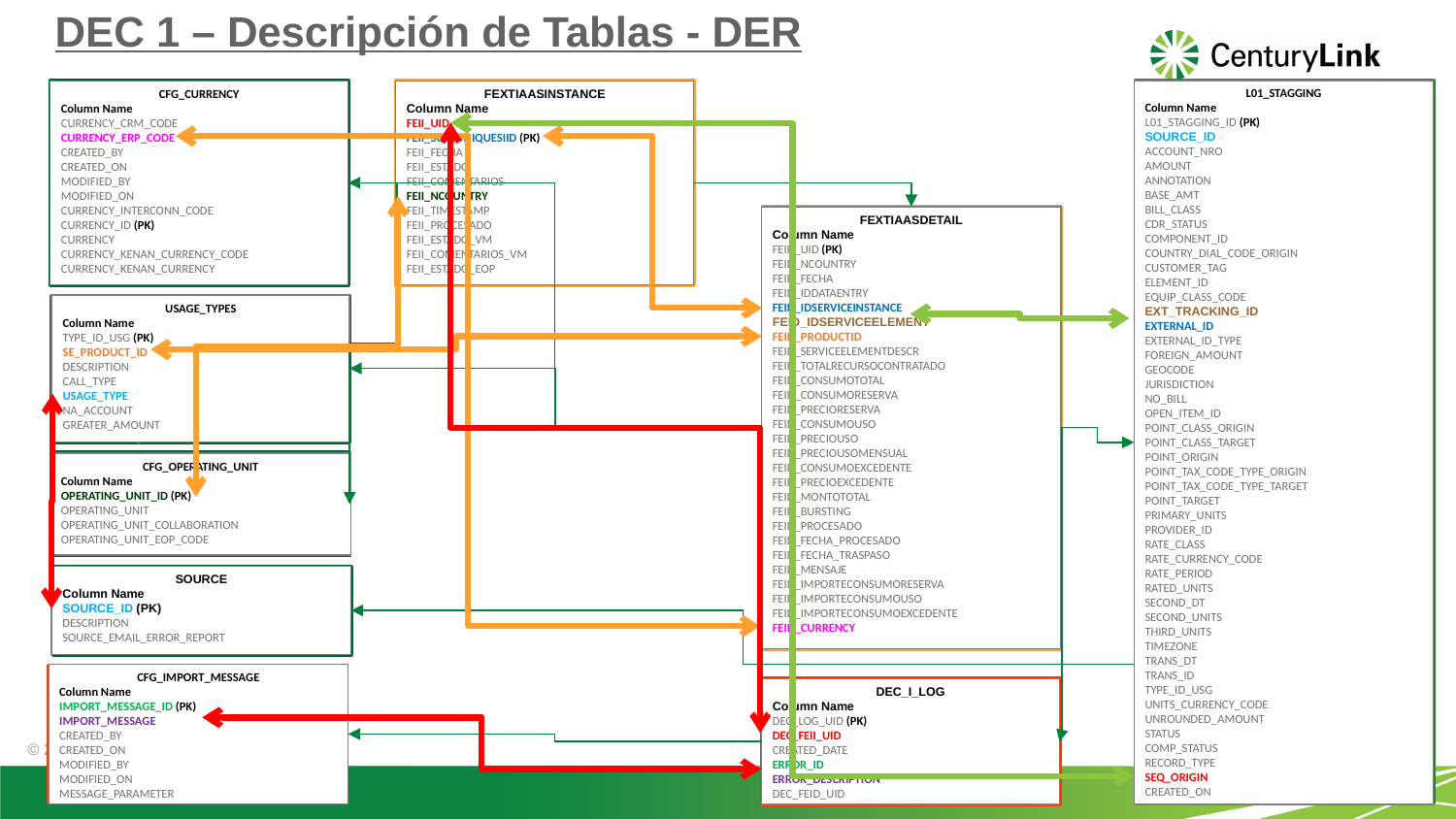

DEC 1 – Descripción de Tablas - DER
CFG_CURRENCY
Contiene la lista de monedas
L01_STAGGING
Column Name
L01_STAGGING_ID (PK)
SOURCE_ID
ACCOUNT_NRO
AMOUNT
ANNOTATION
BASE_AMT
BILL_CLASS
CDR_STATUS
COMPONENT_ID
COUNTRY_DIAL_CODE_ORIGIN
CUSTOMER_TAG
ELEMENT_ID
EQUIP_CLASS_CODE
EXT_TRACKING_ID
EXTERNAL_ID
EXTERNAL_ID_TYPE
FOREIGN_AMOUNT
GEOCODE
JURISDICTION
NO_BILL
OPEN_ITEM_ID
POINT_CLASS_ORIGIN
POINT_CLASS_TARGET
POINT_ORIGIN
POINT_TAX_CODE_TYPE_ORIGIN
POINT_TAX_CODE_TYPE_TARGET
POINT_TARGET
PRIMARY_UNITS
PROVIDER_ID
RATE_CLASS
RATE_CURRENCY_CODE
RATE_PERIOD
RATED_UNITS
SECOND_DT
SECOND_UNITS
THIRD_UNITS
TIMEZONE
TRANS_DT
TRANS_ID
TYPE_ID_USG
UNITS_CURRENCY_CODE
UNROUNDED_AMOUNT
STATUS
COMP_STATUS
RECORD_TYPE
SEQ_ORIGIN
CREATED_ON
L01_STAGGING
Contiene todos los registros que se enviarán de EOP a Kenan en el archivo de formato L01.
FEXTIAASINSTANCE

Tabla donde el Web Service y el Store Procedure inserta información
CFG_CURRENCY
Column Name
CURRENCY_CRM_CODE
CURRENCY_ERP_CODE
CREATED_BY
CREATED_ON
MODIFIED_BY
MODIFIED_ON
CURRENCY_INTERCONN_CODE
CURRENCY_ID (PK)
CURRENCY
CURRENCY_KENAN_CURRENCY_CODE
CURRENCY_KENAN_CURRENCY
FEXTIAASINSTANCE
Column Name
FEII_UID
FEII_SQUIUNIQUESIID (PK)
FEII_FECHA
FEII_ESTADO
FEII_COMENTARIOS
FEII_NCOUNTRY
FEII_TIMESTAMP
FEII_PROCESADO
FEII_ESTADO_VM
FEII_COMENTARIOS_VM
FEII_ESTADO_EOP
FEXTIAASDETAIL
Column Name
FEID_UID (PK)
FEID_NCOUNTRY
FEID_FECHA
FEID_IDDATAENTRY
FEID_IDSERVICEINSTANCE
FEID_IDSERVICEELEMENT
FEID_PRODUCTID
FEID_SERVICEELEMENTDESCR
FEID_TOTALRECURSOCONTRATADO
FEID_CONSUMOTOTAL
FEID_CONSUMORESERVA
FEID_PRECIORESERVA
FEID_CONSUMOUSO
FEID_PRECIOUSO
FEID_PRECIOUSOMENSUAL
FEID_CONSUMOEXCEDENTE
FEID_PRECIOEXCEDENTE
FEID_MONTOTOTAL
FEID_BURSTING
FEID_PROCESADO
FEID_FECHA_PROCESADO
FEID_FECHA_TRASPASO
FEID_MENSAJE
FEID_IMPORTECONSUMORESERVA
FEID_IMPORTECONSUMOUSO
FEID_IMPORTECONSUMOEXCEDENTE
FEID_CURRENCY
FEXTIAASDETAIL

Tabla donde el Web Service y el Store Procedure inserta información.

USAGE_TYPES
Column Name
TYPE_ID_USG (PK)
SE_PRODUCT_ID
DESCRIPTION
CALL_TYPE
USAGE_TYPE
NA_ACCOUNT
GREATER_AMOUNT
USAGE_TYPES
Contiene la lista de usage_id. Esta tabla contiene un ID de consumo que es necesario para identificar el Product_Id y los Tipos de Llamadas. Este identificador también se utiliza para descuentos.
CFG_OPERATING_UNIT
Contiene la lista de los diferentes códigos de país
CFG_OPERATING_UNIT
Column Name
OPERATING_UNIT_ID (PK)
OPERATING_UNIT
OPERATING_UNIT_COLLABORATION
OPERATING_UNIT_EOP_CODE
SOURCE
Column Name
SOURCE_ID (PK)
DESCRIPTION
SOURCE_EMAIL_ERROR_REPORT
SOURCE
Contiene la lista de Tipos de Consumo.

CFG_IMPORT_MESSAGE
Column Name
IMPORT_MESSAGE_ID (PK)
IMPORT_MESSAGE
CREATED_BY
CREATED_ON
MODIFIED_BY
MODIFIED_ON
MESSAGE_PARAMETER
CFG_IMPORT_MESSAGE
Esta tabla mantiene todos los errores posibles que la aplicación registra en tabla de registro.

DEC_I_LOG
Tabla donde se registran todos los errores.
DEC_I_LOG
Column Name
DEC_LOG_UID (PK)
DEC_FEII_UID
CREATED_DATE
ERROR_ID
ERROR_DESCRIPTION
DEC_FEID_UID